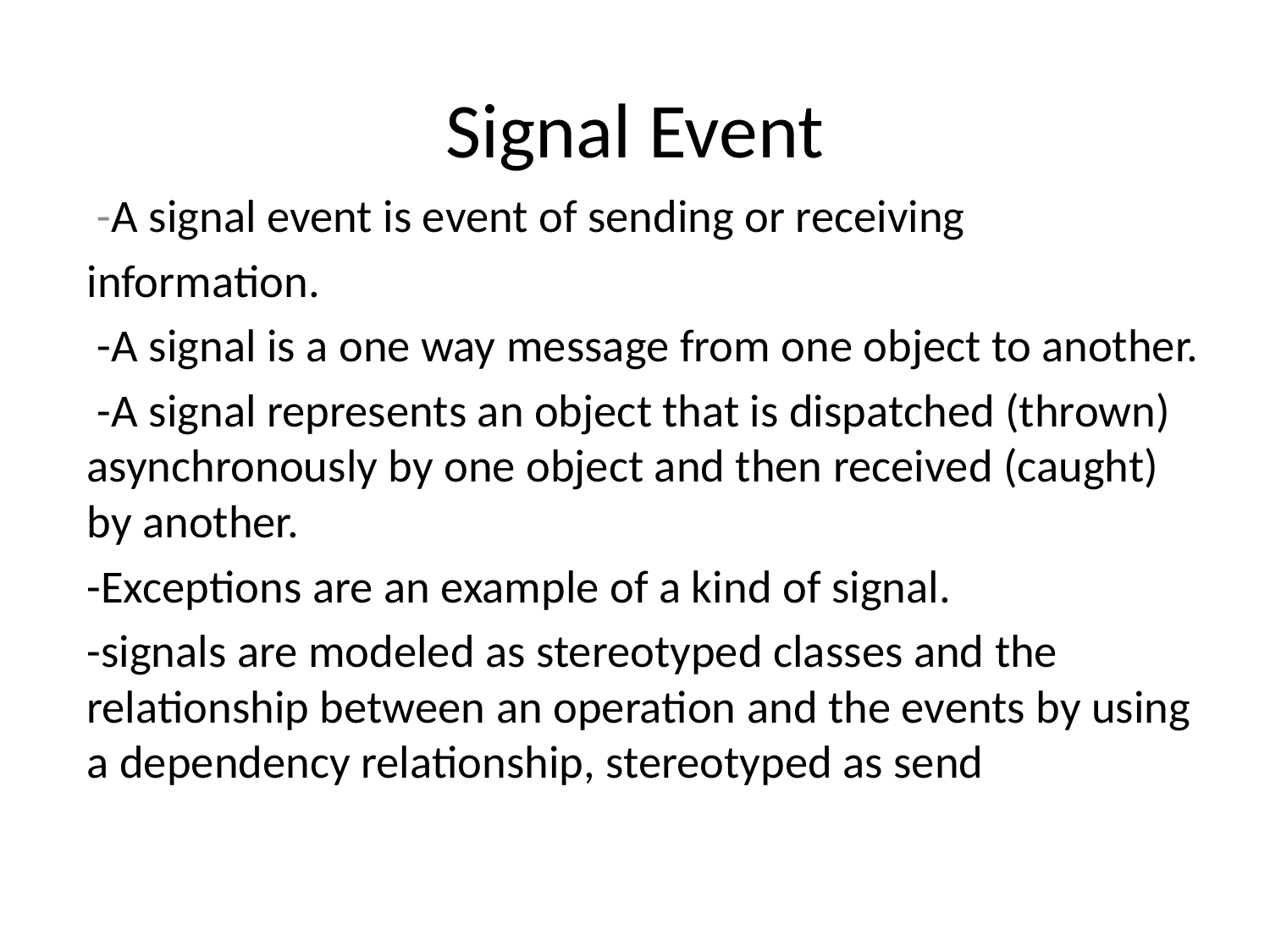

# Signal Event
 -A signal event is event of sending or receiving
information.
 -A signal is a one way message from one object to another.
 -A signal represents an object that is dispatched (thrown) asynchronously by one object and then received (caught) by another.
-Exceptions are an example of a kind of signal.
-signals are modeled as stereotyped classes and the relationship between an operation and the events by using a dependency relationship, stereotyped as send